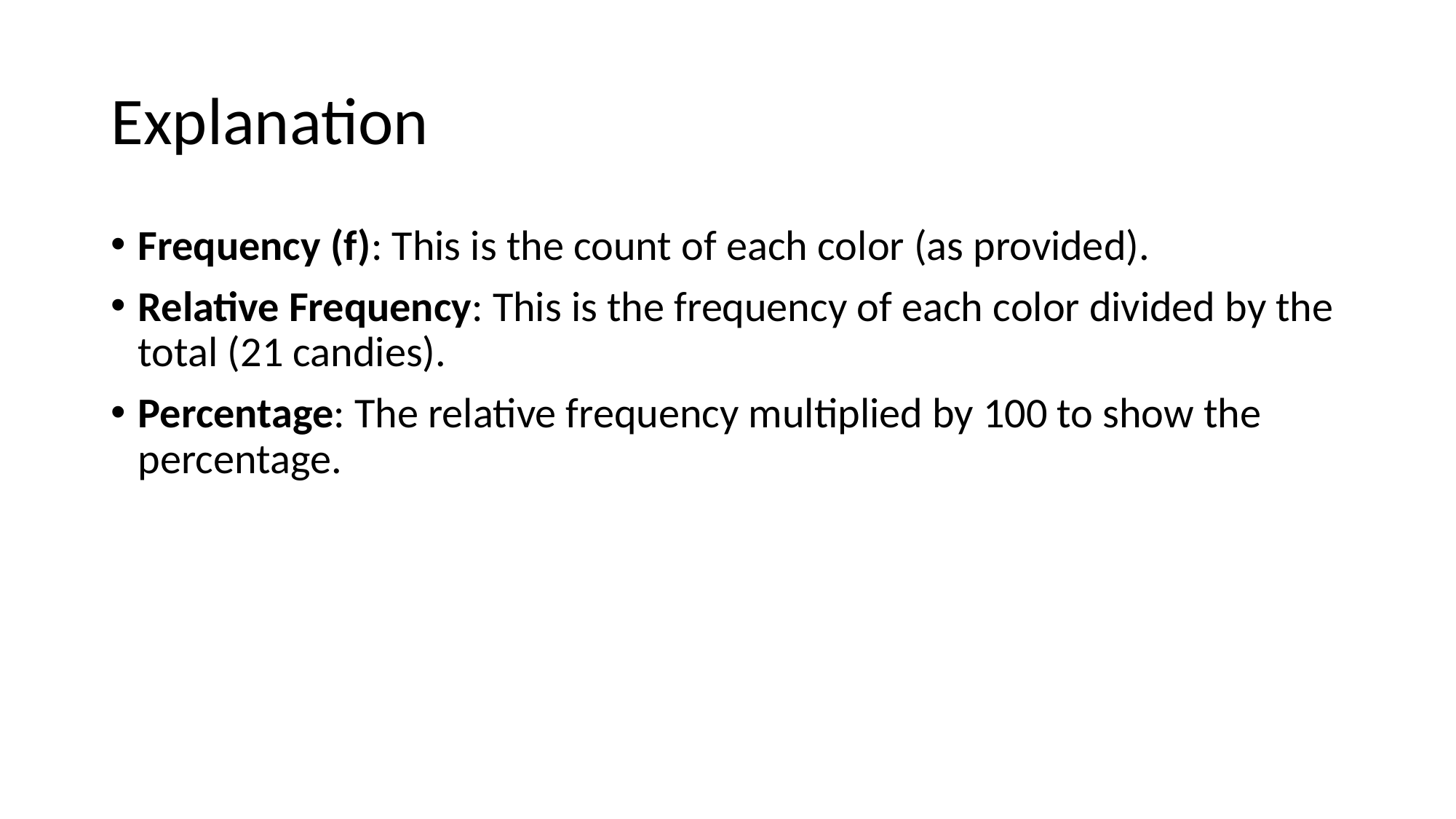

# Explanation
Frequency (f): This is the count of each color (as provided).
Relative Frequency: This is the frequency of each color divided by the total (21 candies).
Percentage: The relative frequency multiplied by 100 to show the percentage.